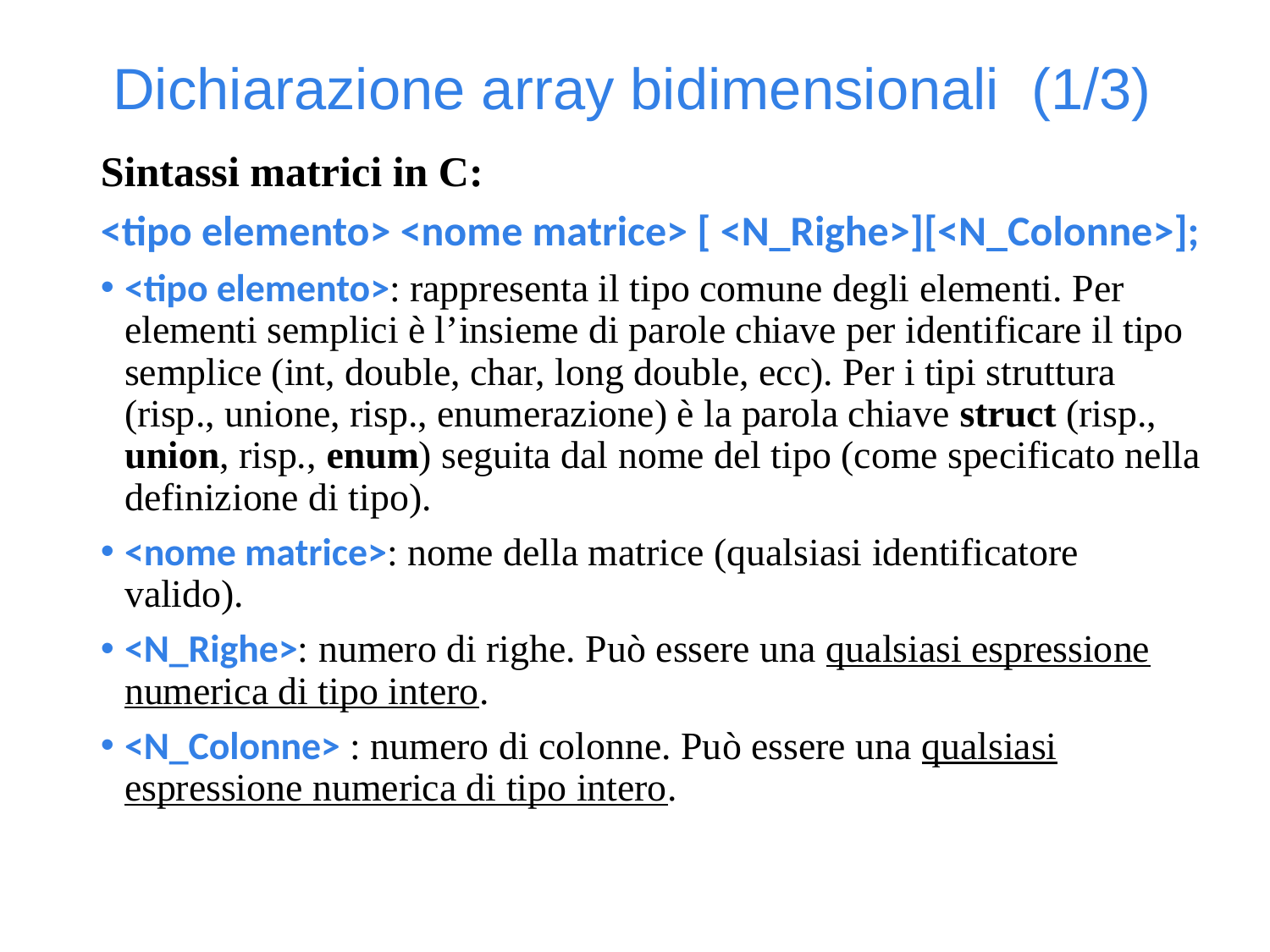

Dichiarazione array bidimensionali  (1/3)
Sintassi matrici in C:
<tipo elemento> <nome matrice> [ <N_Righe>][<N_Colonne>];
<tipo elemento>: rappresenta il tipo comune degli elementi. Per elementi semplici è l’insieme di parole chiave per identificare il tipo semplice (int, double, char, long double, ecc). Per i tipi struttura (risp., unione, risp., enumerazione) è la parola chiave struct (risp., union, risp., enum) seguita dal nome del tipo (come specificato nella definizione di tipo).
<nome matrice>: nome della matrice (qualsiasi identificatore valido).
<N_Righe>: numero di righe. Può essere una qualsiasi espressione numerica di tipo intero.
<N_Colonne> : numero di colonne. Può essere una qualsiasi espressione numerica di tipo intero.